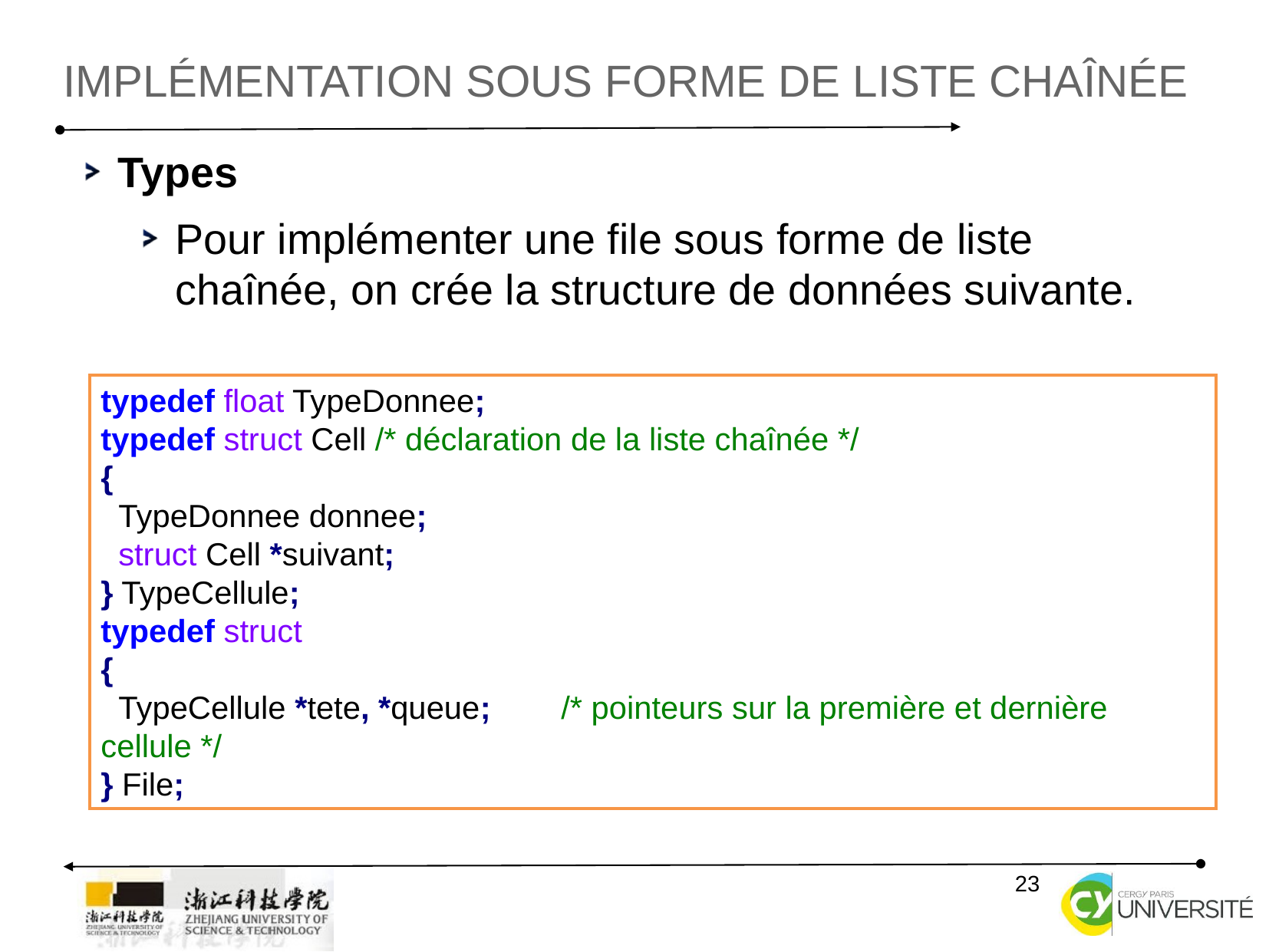

IMPLÉMENTATION SOUS FORME DE LISTE CHAÎNÉE
Types
Pour implémenter une file sous forme de liste chaînée, on crée la structure de données suivante.
typedef float TypeDonnee;
typedef struct Cell /* déclaration de la liste chaînée */
{
  TypeDonnee donnee;
  struct Cell *suivant;
} TypeCellule;
typedef struct
{
  TypeCellule *tete, *queue; 	/* pointeurs sur la première et dernière cellule */
} File;